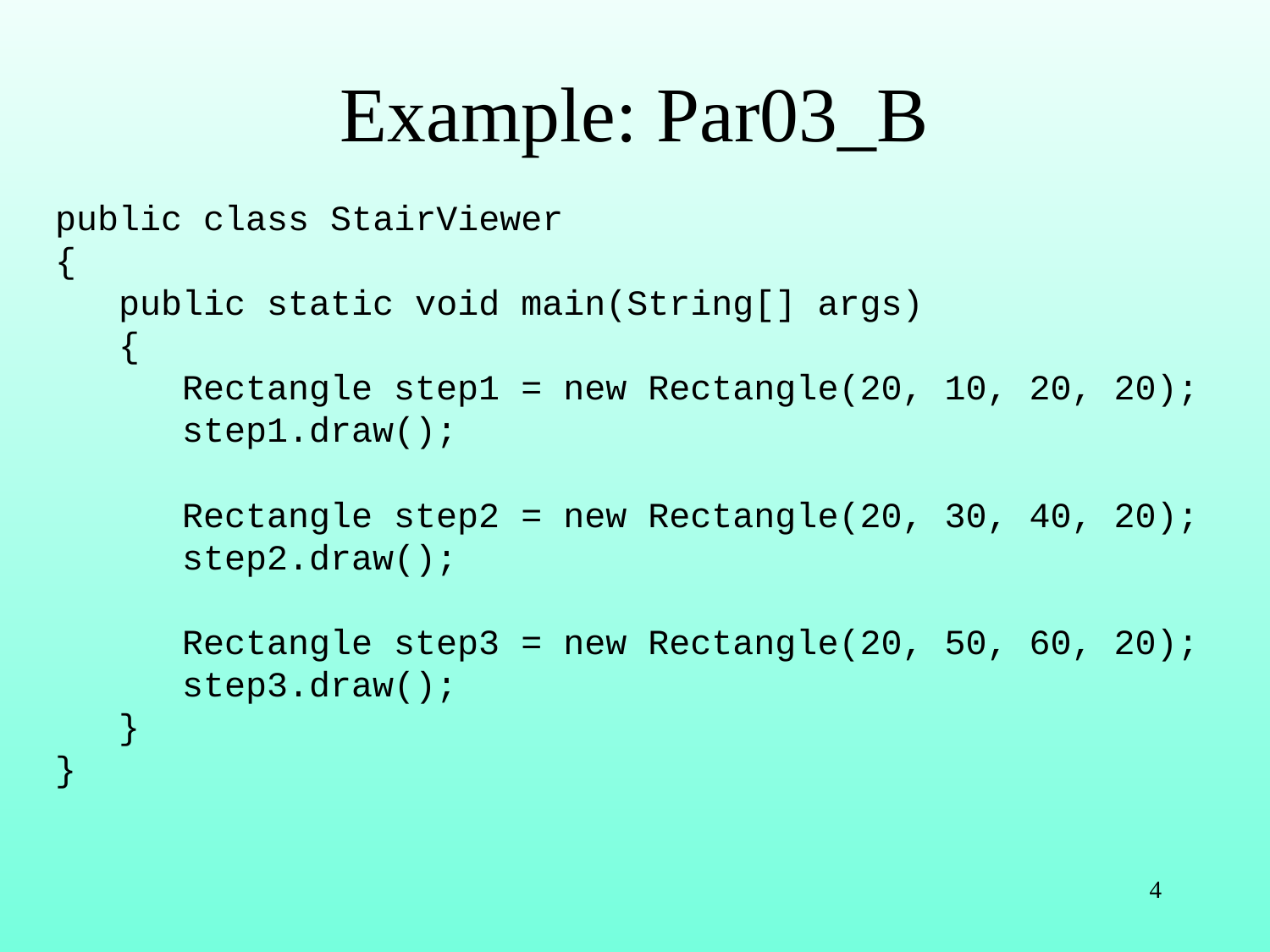

# Example: Par03_B
public class StairViewer
{
   public static void main(String[] args)
   {
      Rectangle step1 = new Rectangle(20, 10, 20, 20);
      step1.draw();

      Rectangle step2 = new Rectangle(20, 30, 40, 20);
      step2.draw();

      Rectangle step3 = new Rectangle(20, 50, 60, 20);
      step3.draw();
   }
}
4